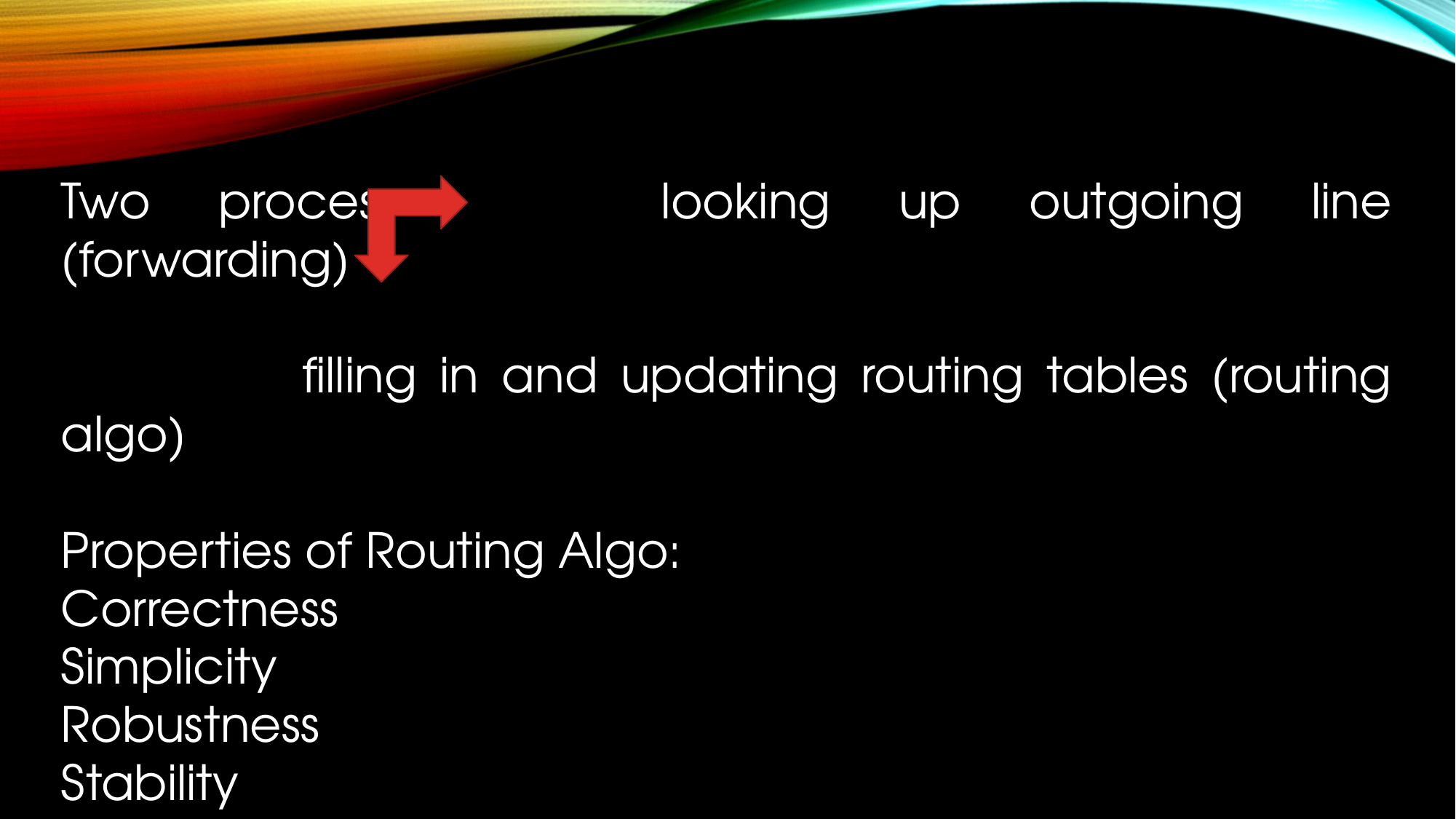

Two process			looking up outgoing line (forwarding)

		 filling in and updating routing tables (routing algo)

Properties of Routing Algo:
Correctness
Simplicity
Robustness
Stability
Fairness
Optimality